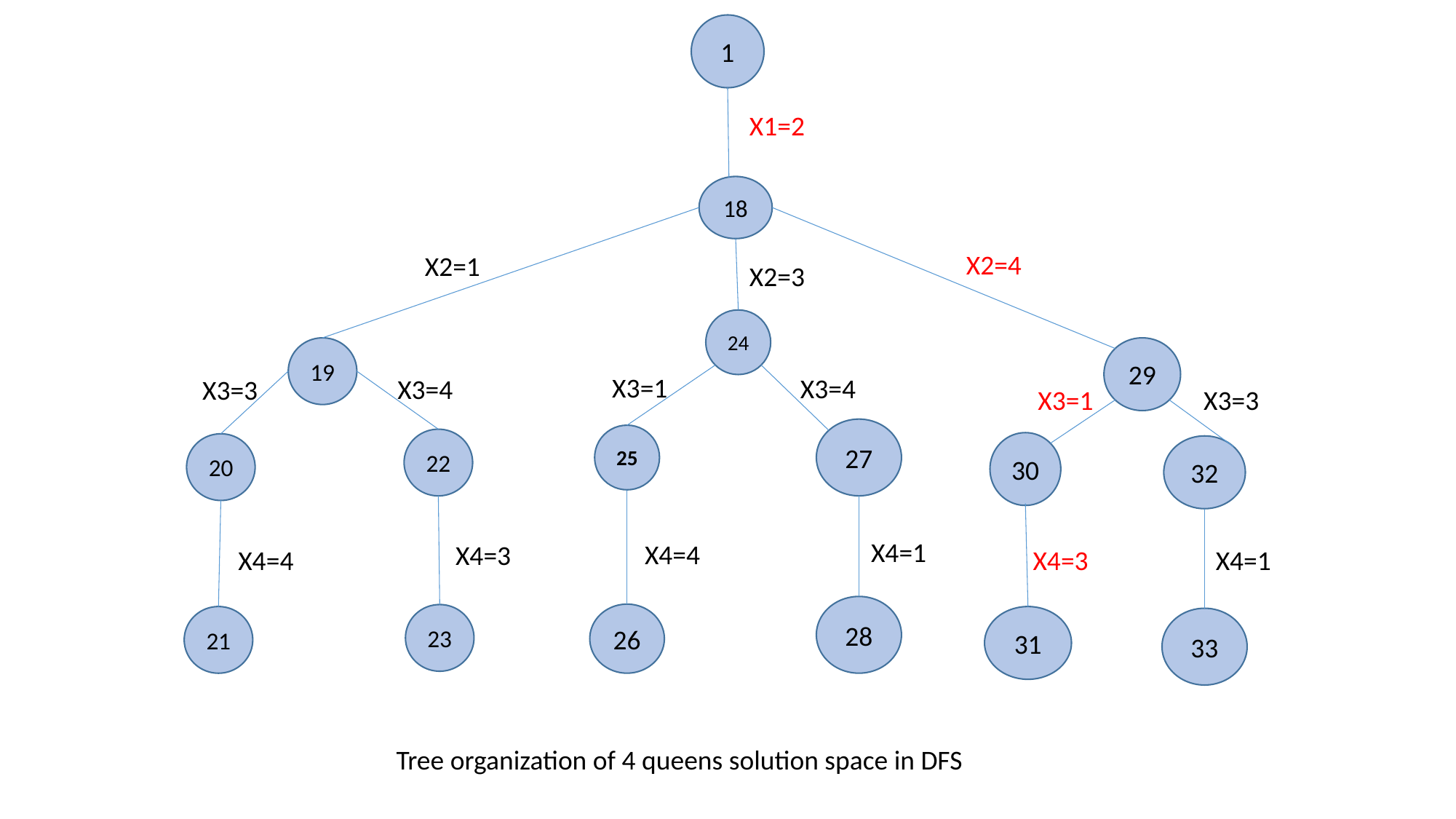

1
X1=2
18
X2=4
X2=1
X2=3
24
19
29
X3=1
X3=4
X3=4
X3=3
X3=1
X3=3
27
25
22
30
20
32
X4=1
X4=4
X4=3
X4=4
X4=3
X4=1
28
26
23
21
31
33
Tree organization of 4 queens solution space in DFS